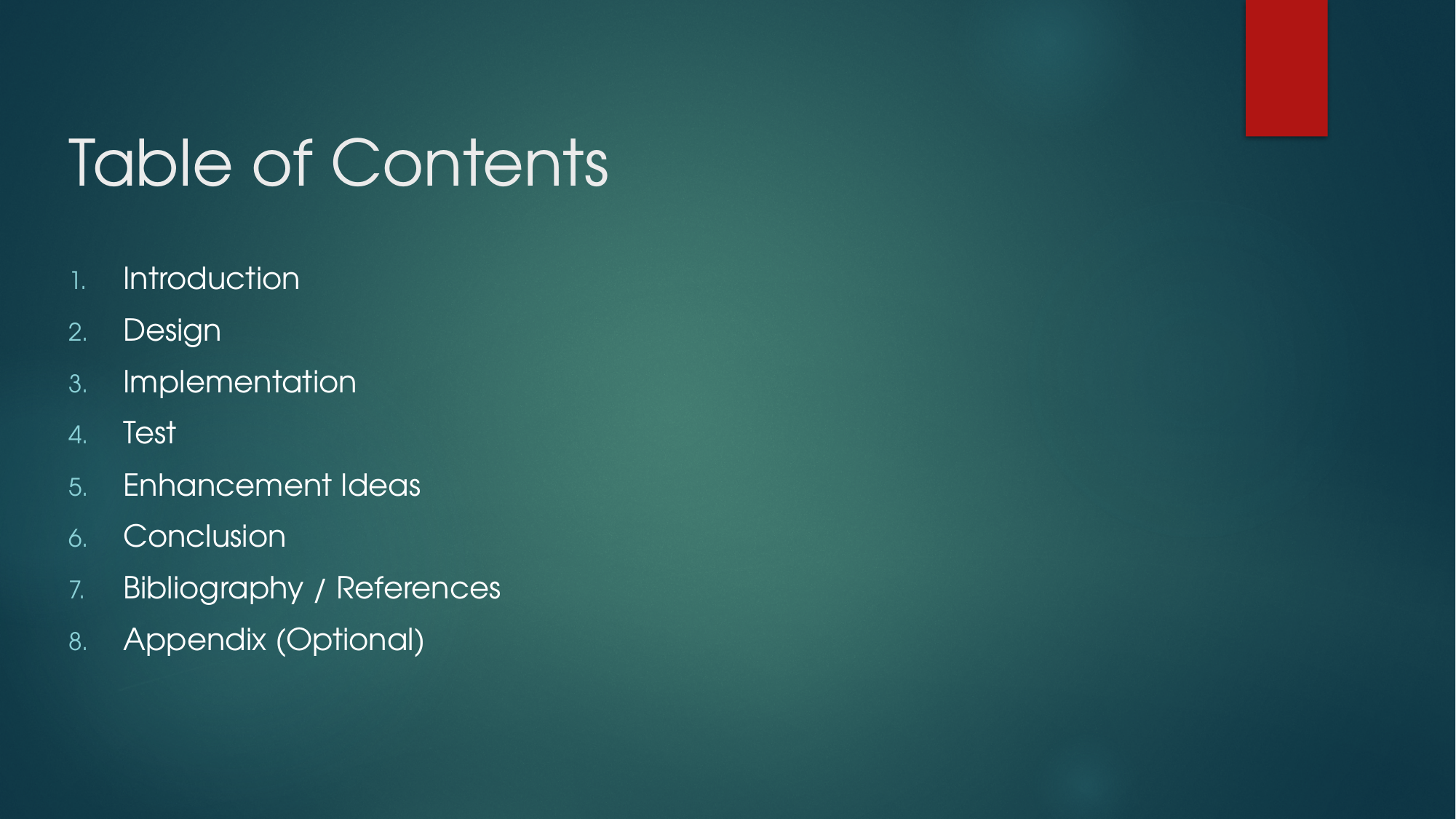

# Table of Contents
Introduction
Design
Implementation
Test
Enhancement Ideas
Conclusion
Bibliography / References
Appendix (Optional)